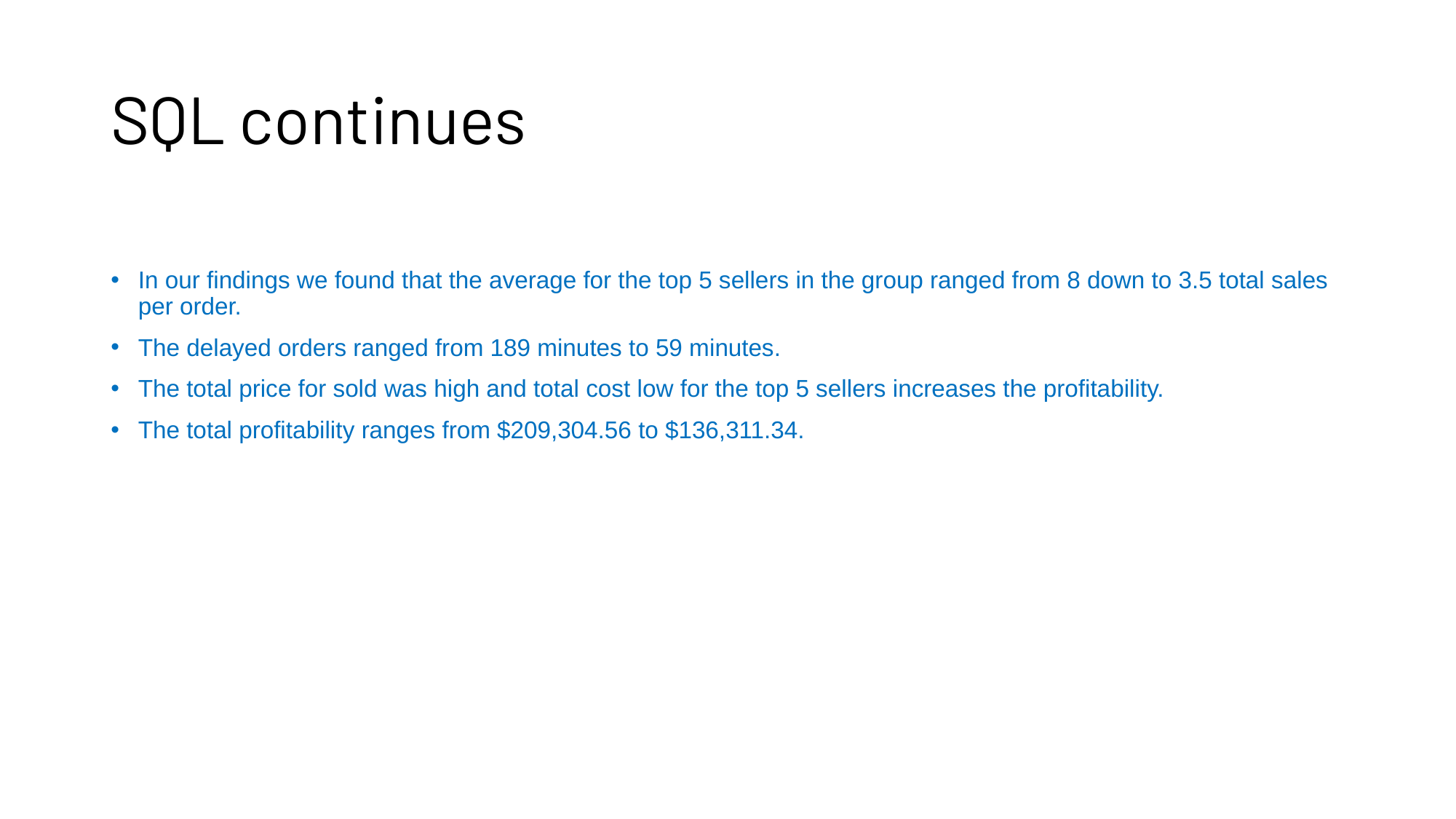

# SQL continues

In our findings we found that the average for the top 5 sellers in the group ranged from 8 down to 3.5 total sales per order.
The delayed orders ranged from 189 minutes to 59 minutes.
The total price for sold was high and total cost low for the top 5 sellers increases the profitability.
The total profitability ranges from $209,304.56 to $136,311.34.